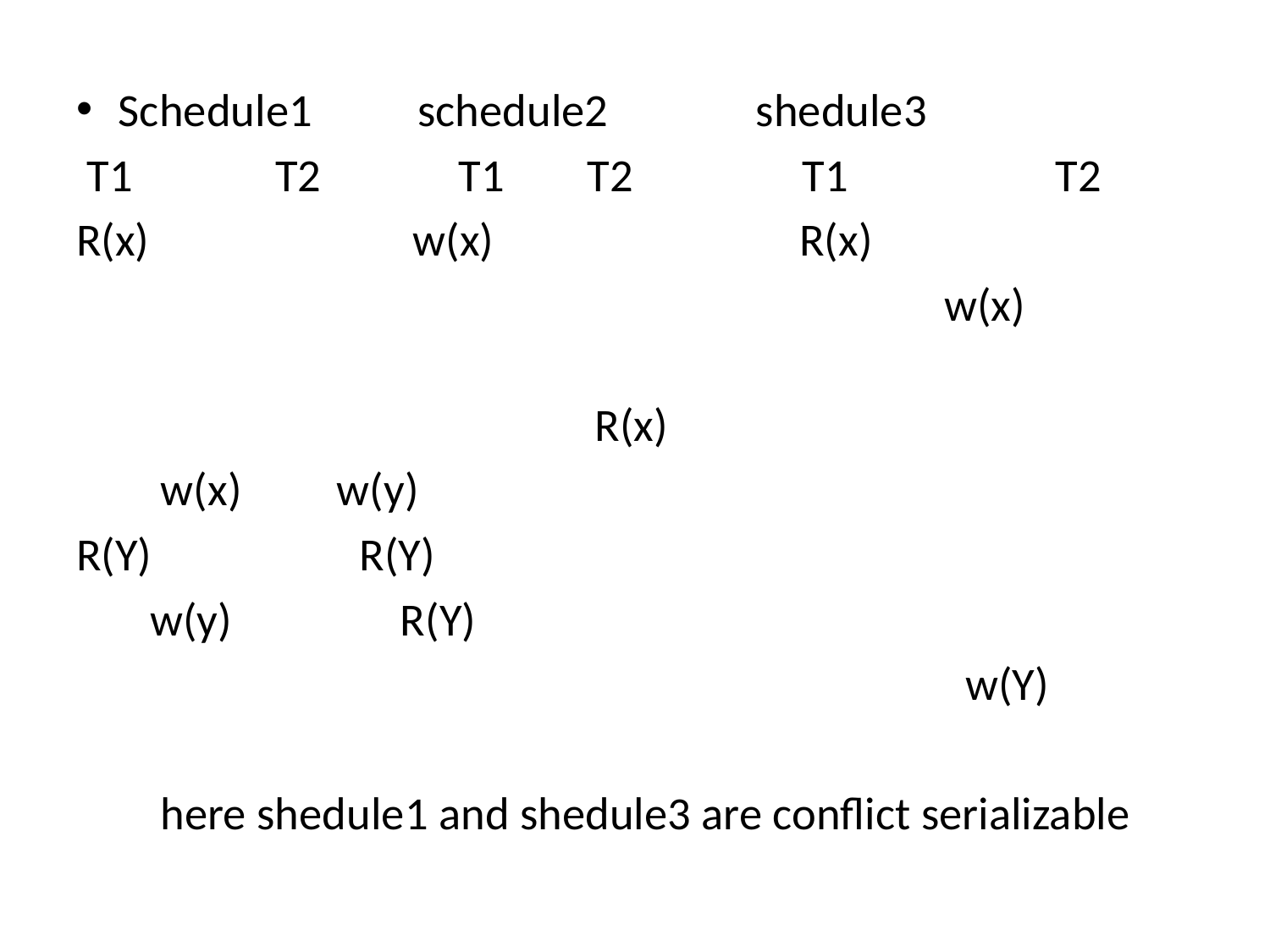

Schedule1          schedule2              shedule3
 T1	     T2             T1	     T2                T1		T2
R(x)                         w(x)                             R(x)
                                                                                  w(x)
                                                 R(x)
		    w(x)         w(y)
R(Y)					             R(Y)
		   w(y)		       R(Y)
                                                                                    w(Y)

		    here shedule1 and shedule3 are conflict serializable